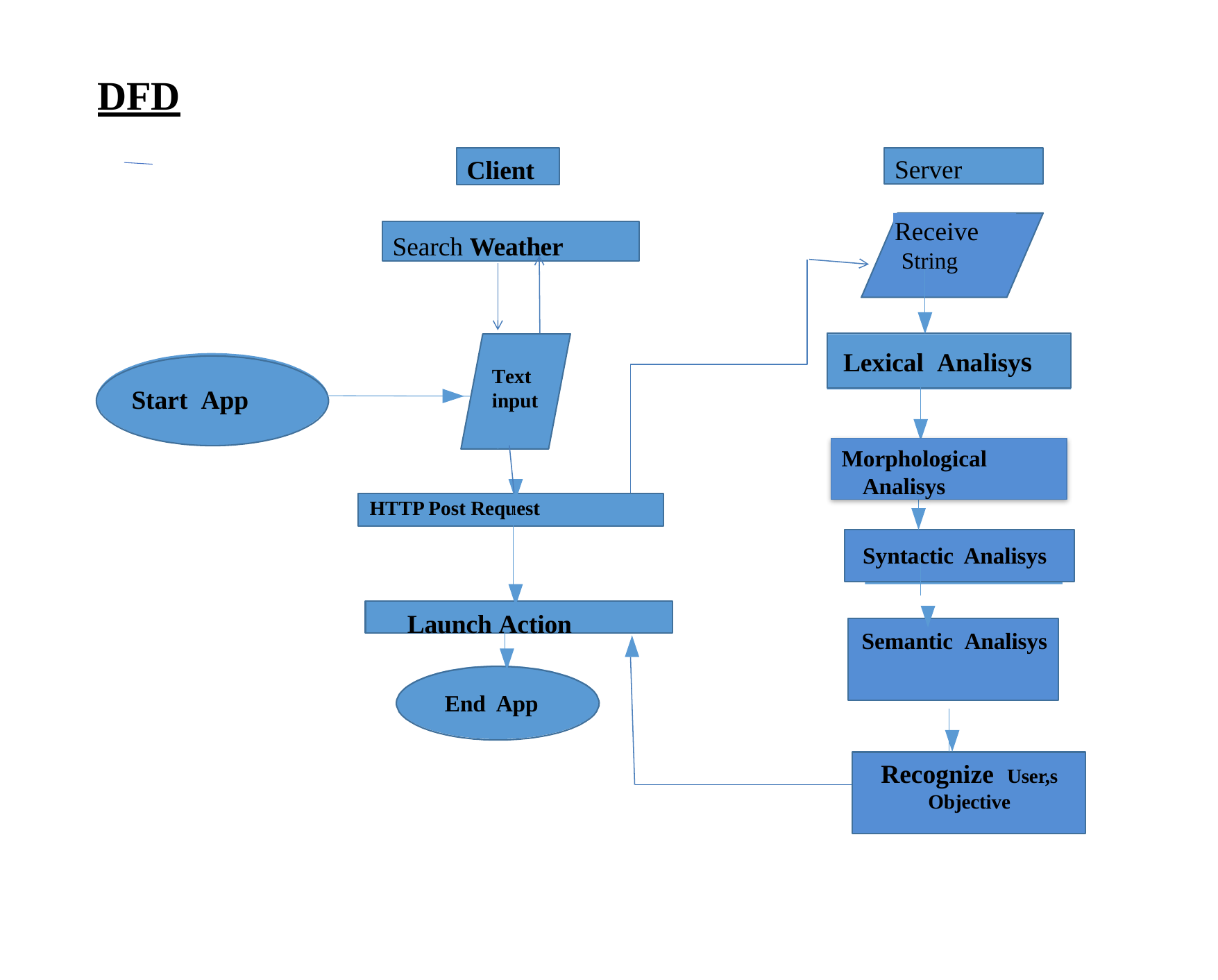

DFD
Client
Server

Receive  String
Search Weather

Lexical  Analisys

Text input

Start  App

Morphological  Analisys

HTTP Post Request

Syntactic  Analisys

Launch Action

Semantic  Analisys

End  App

Recognize  User,s Objective